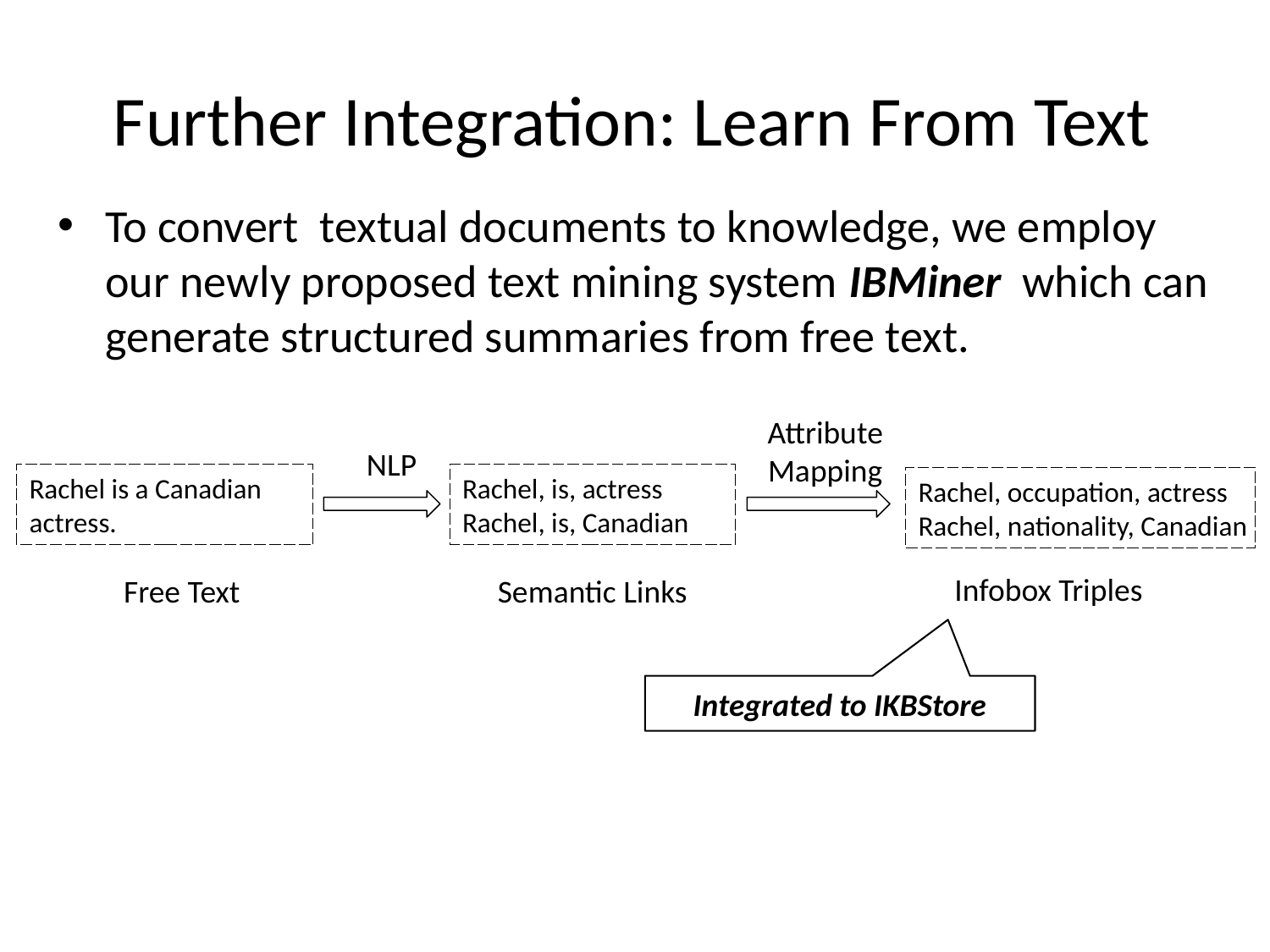

# Further Integration: Learn From Text
To convert  textual documents to knowledge, we employ our newly proposed text mining system IBMiner  which can generate structured summaries from free text.
Attribute
Mapping
NLP
Rachel is a Canadian actress.
Rachel, is, actress
Rachel, is, Canadian
Rachel, occupation, actress
Rachel, nationality, Canadian

Infobox Triples
Free Text
Semantic Links
Integrated to IKBStore